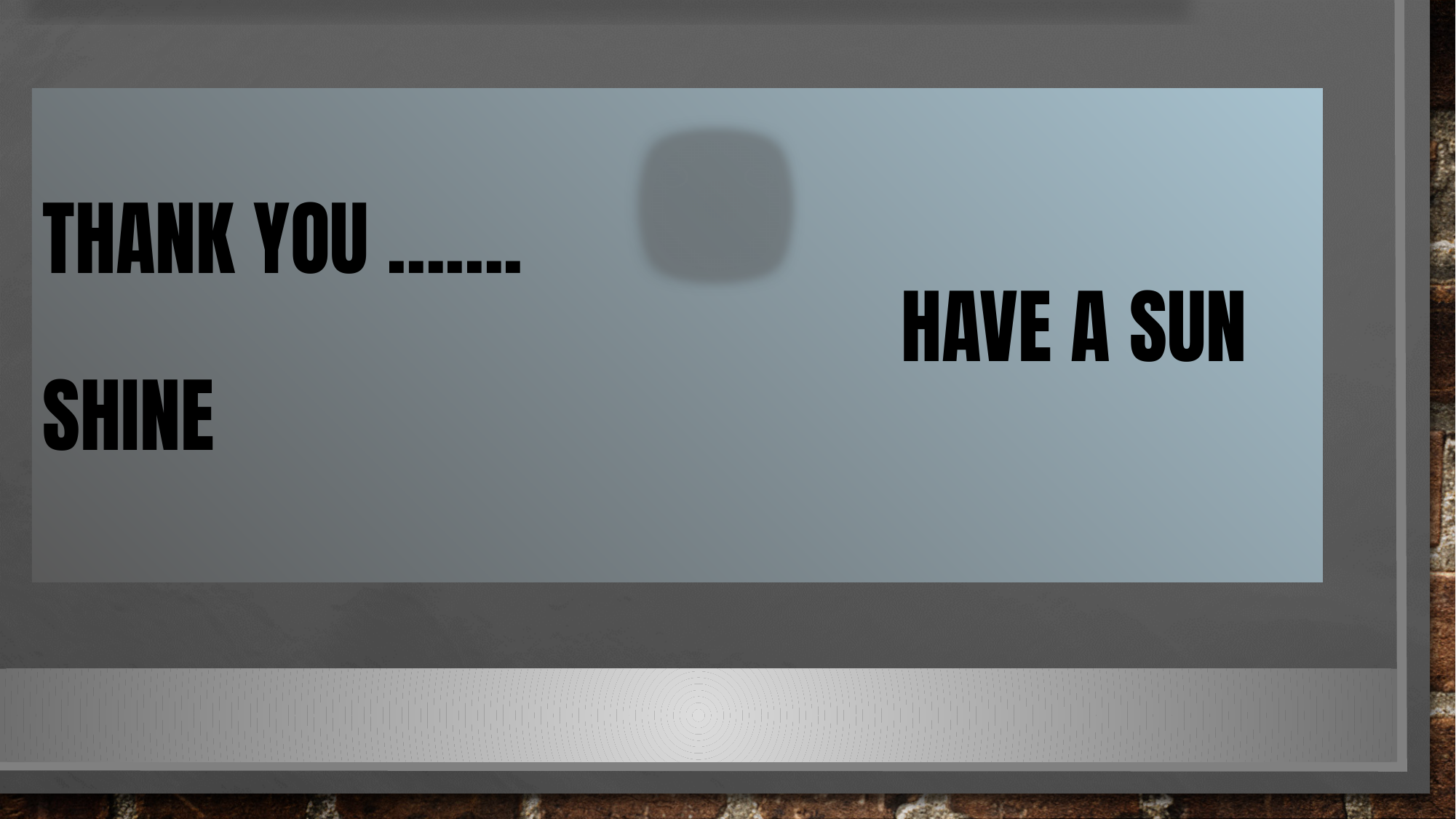

# Thank you ……. Have a sun shine